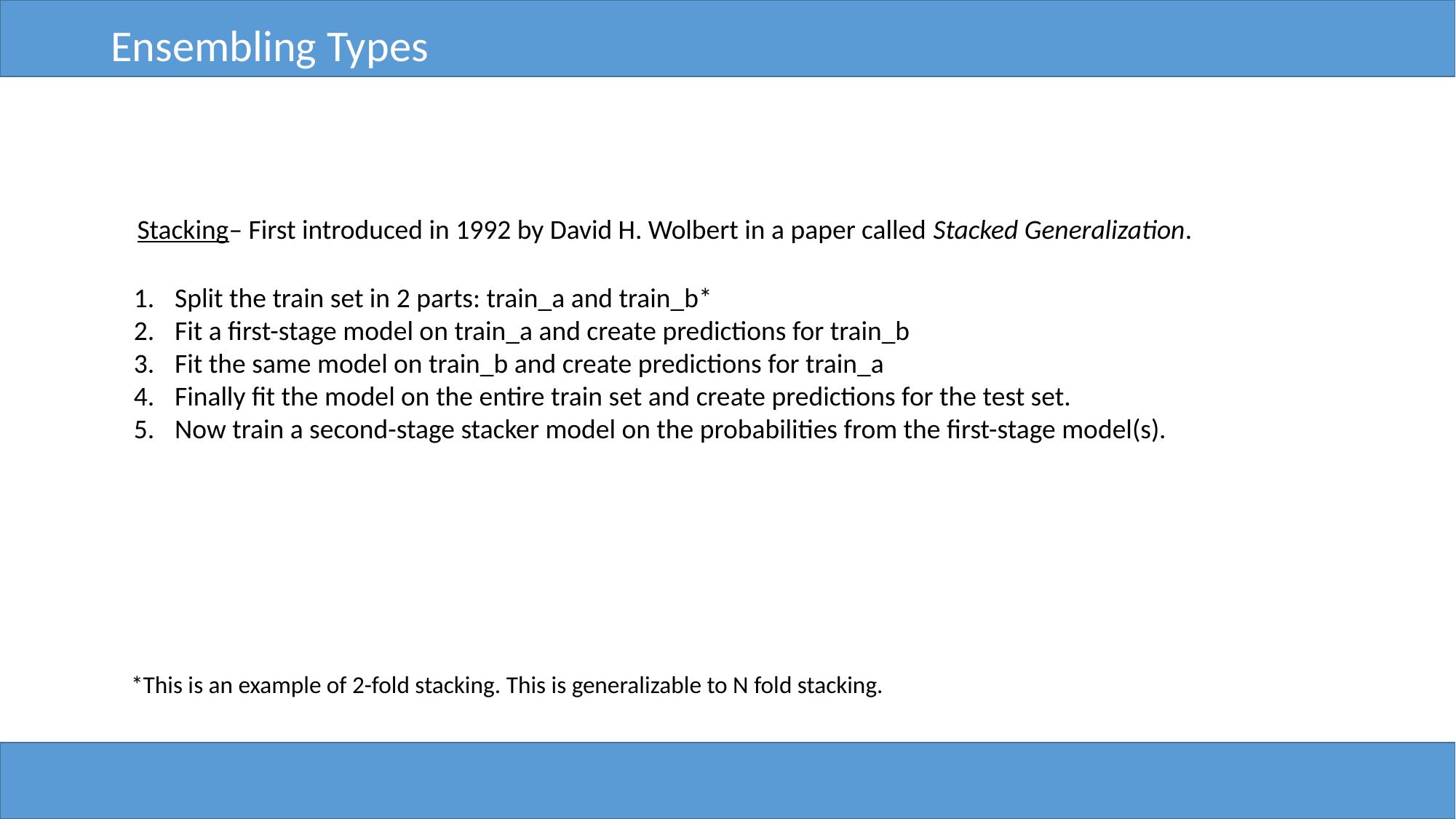

# Ensembling Types
Stacking– First introduced in 1992 by David H. Wolbert in a paper called Stacked Generalization.
Split the train set in 2 parts: train_a and train_b*
Fit a first-stage model on train_a and create predictions for train_b
Fit the same model on train_b and create predictions for train_a
Finally fit the model on the entire train set and create predictions for the test set.
Now train a second-stage stacker model on the probabilities from the first-stage model(s).

*This is an example of 2-fold stacking. This is generalizable to N fold stacking.